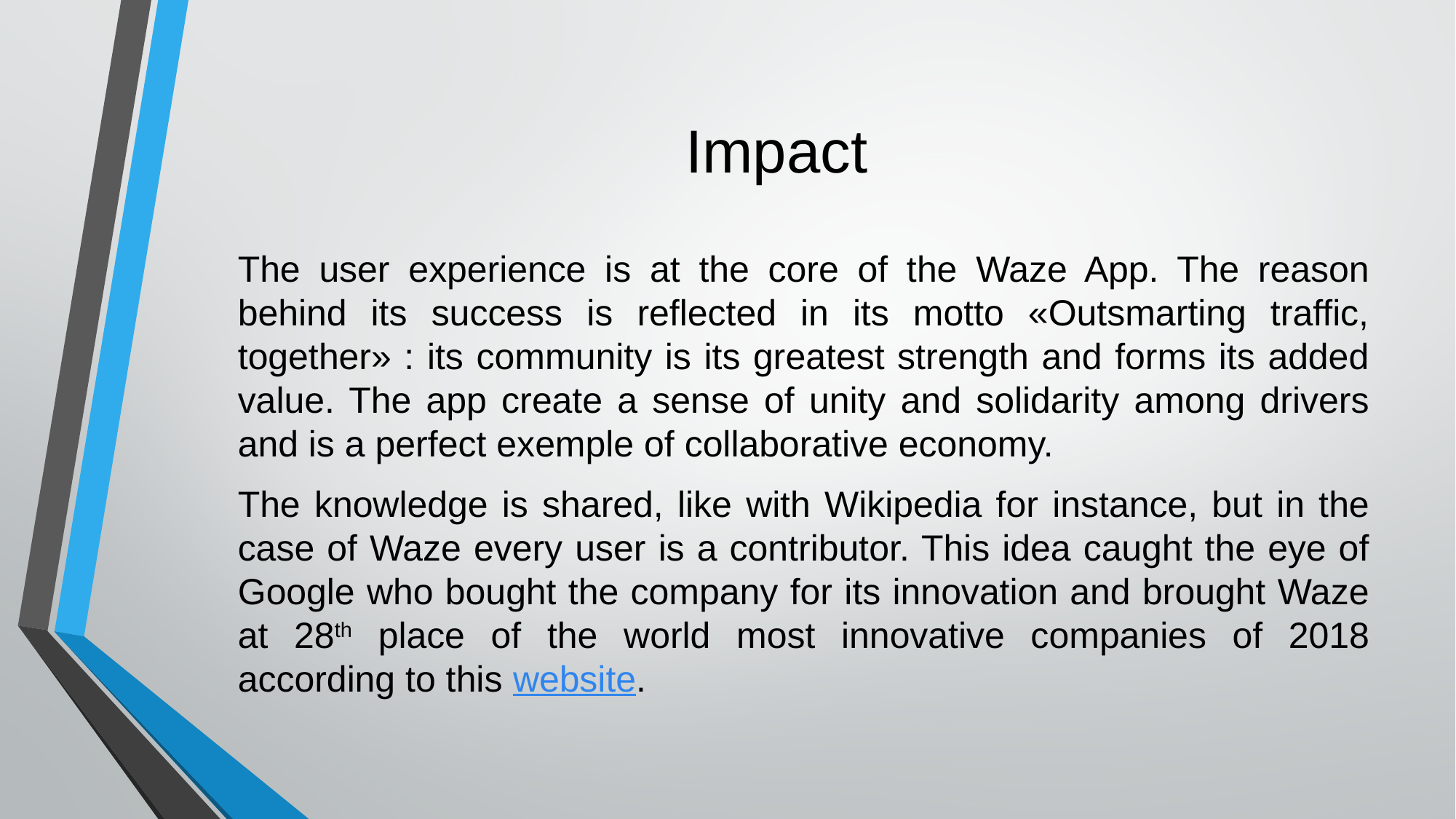

# Impact
The user experience is at the core of the Waze App. The reason behind its success is reflected in its motto «Outsmarting traffic, together» : its community is its greatest strength and forms its added value. The app create a sense of unity and solidarity among drivers and is a perfect exemple of collaborative economy.
The knowledge is shared, like with Wikipedia for instance, but in the case of Waze every user is a contributor. This idea caught the eye of Google who bought the company for its innovation and brought Waze at 28th place of the world most innovative companies of 2018 according to this website.